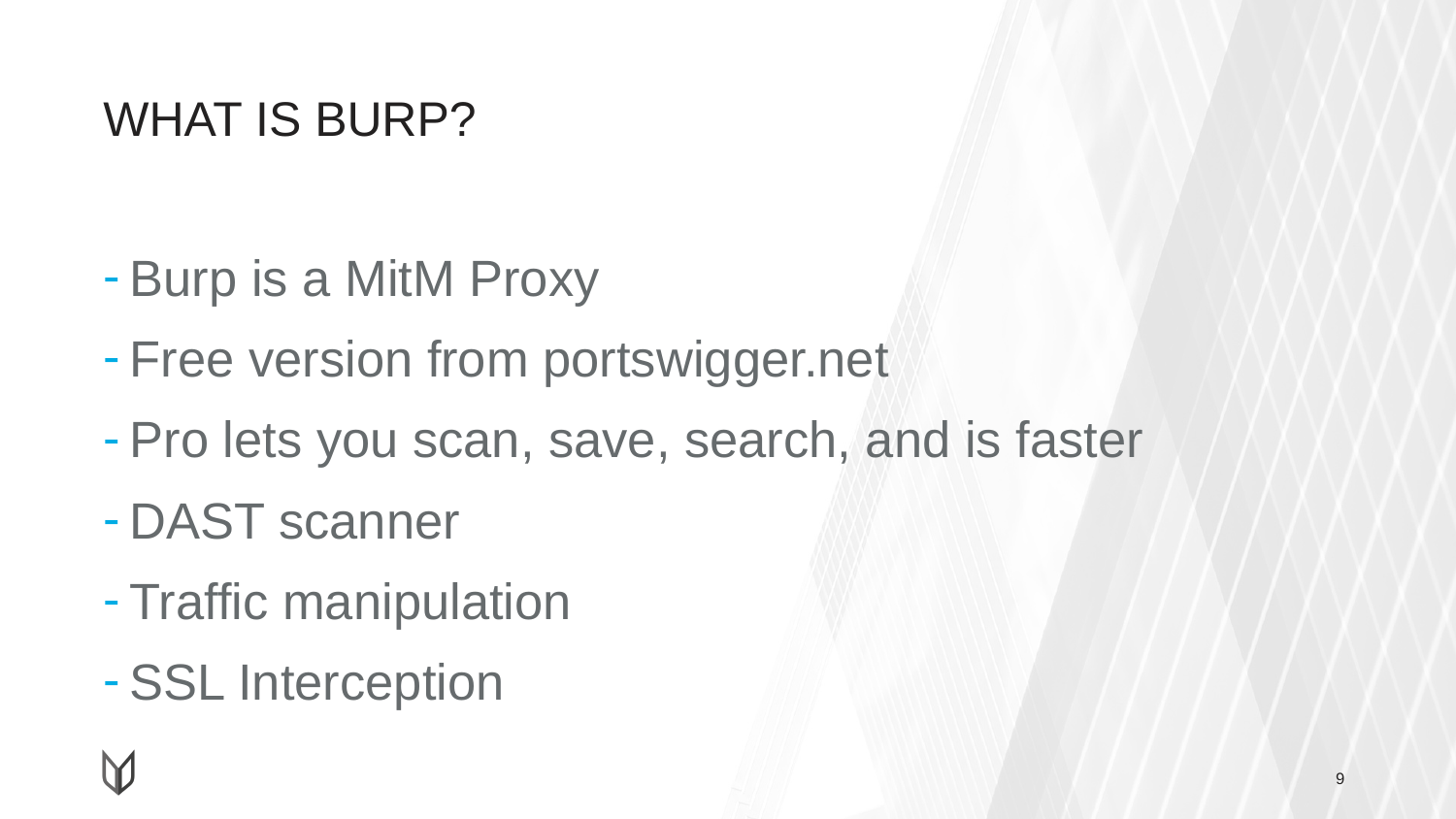

# WHAT IS BURP?
Burp is a MitM Proxy
Free version from portswigger.net
Pro lets you scan, save, search, and is faster
DAST scanner
Traffic manipulation
SSL Interception
9